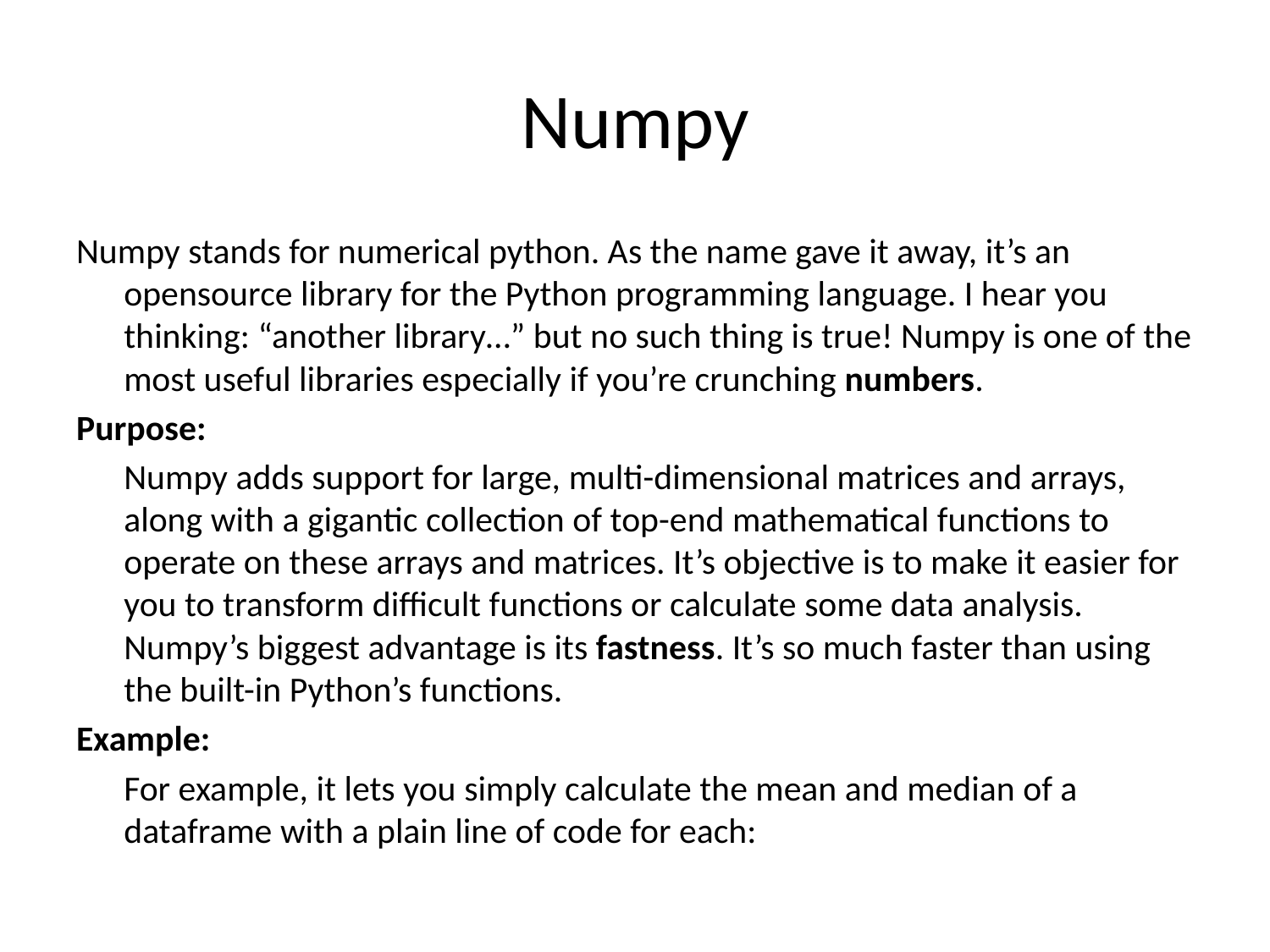

# Numpy
Numpy stands for numerical python. As the name gave it away, it’s an opensource library for the Python programming language. I hear you thinking: “another library…” but no such thing is true! Numpy is one of the most useful libraries especially if you’re crunching numbers.
Purpose:
	Numpy adds support for large, multi-dimensional matrices and arrays, along with a gigantic collection of top-end mathematical functions to operate on these arrays and matrices. It’s objective is to make it easier for you to transform difficult functions or calculate some data analysis. Numpy’s biggest advantage is its fastness. It’s so much faster than using the built-in Python’s functions.
Example:
	For example, it lets you simply calculate the mean and median of a dataframe with a plain line of code for each: